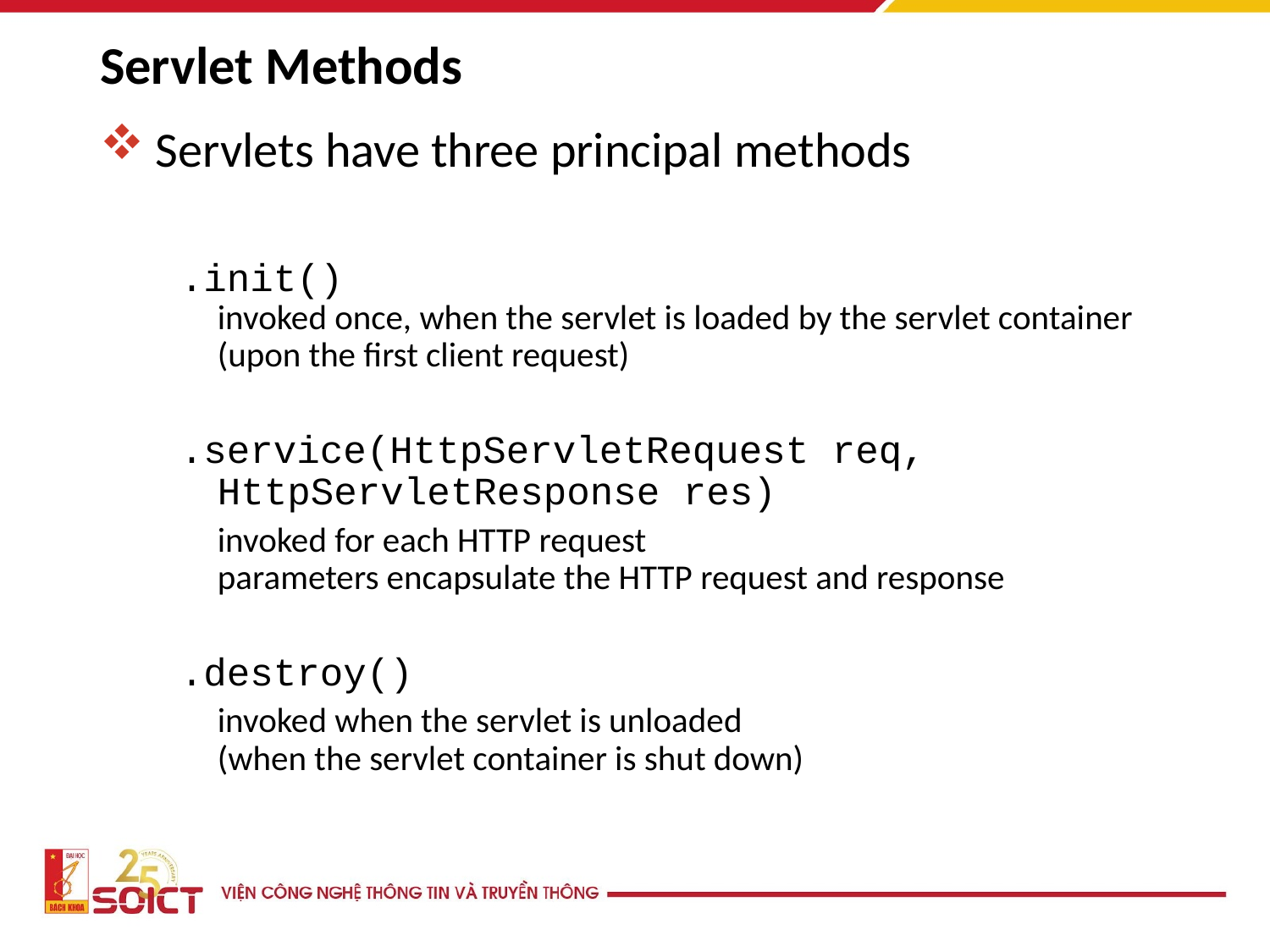

# Servlet Methods
Servlets have three principal methods

.init()
invoked once, when the servlet is loaded by the servlet container (upon the first client request)

.service(HttpServletRequest req, HttpServletResponse res)
	invoked for each HTTP request
parameters encapsulate the HTTP request and response

.destroy()
	invoked when the servlet is unloaded
(when the servlet container is shut down)